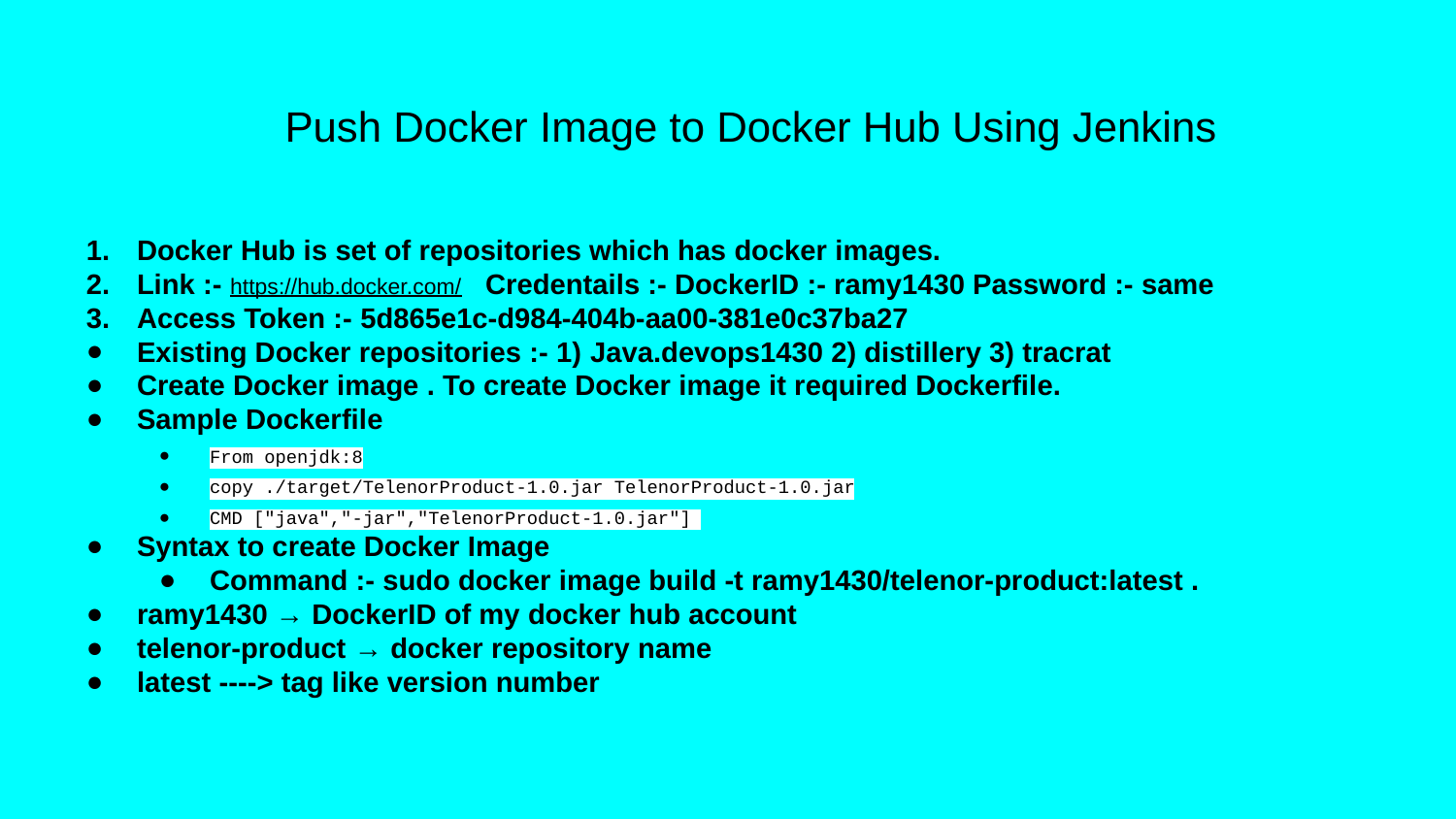

# Push Docker Image to Docker Hub Using Jenkins

Docker Hub is set of repositories which has docker images.
Link :- https://hub.docker.com/   Credentails :- DockerID :- ramy1430 Password :- same
Access Token :- 5d865e1c-d984-404b-aa00-381e0c37ba27
Existing Docker repositories :- 1) Java.devops1430 2) distillery 3) tracrat
Create Docker image . To create Docker image it required Dockerfile.
Sample Dockerfile
From openjdk:8
copy ./target/TelenorProduct-1.0.jar TelenorProduct-1.0.jar
CMD ["java","-jar","TelenorProduct-1.0.jar"]
Syntax to create Docker Image
Command :- sudo docker image build -t ramy1430/telenor-product:latest .
ramy1430 → DockerID of my docker hub account
telenor-product → docker repository name
latest ----> tag like version number